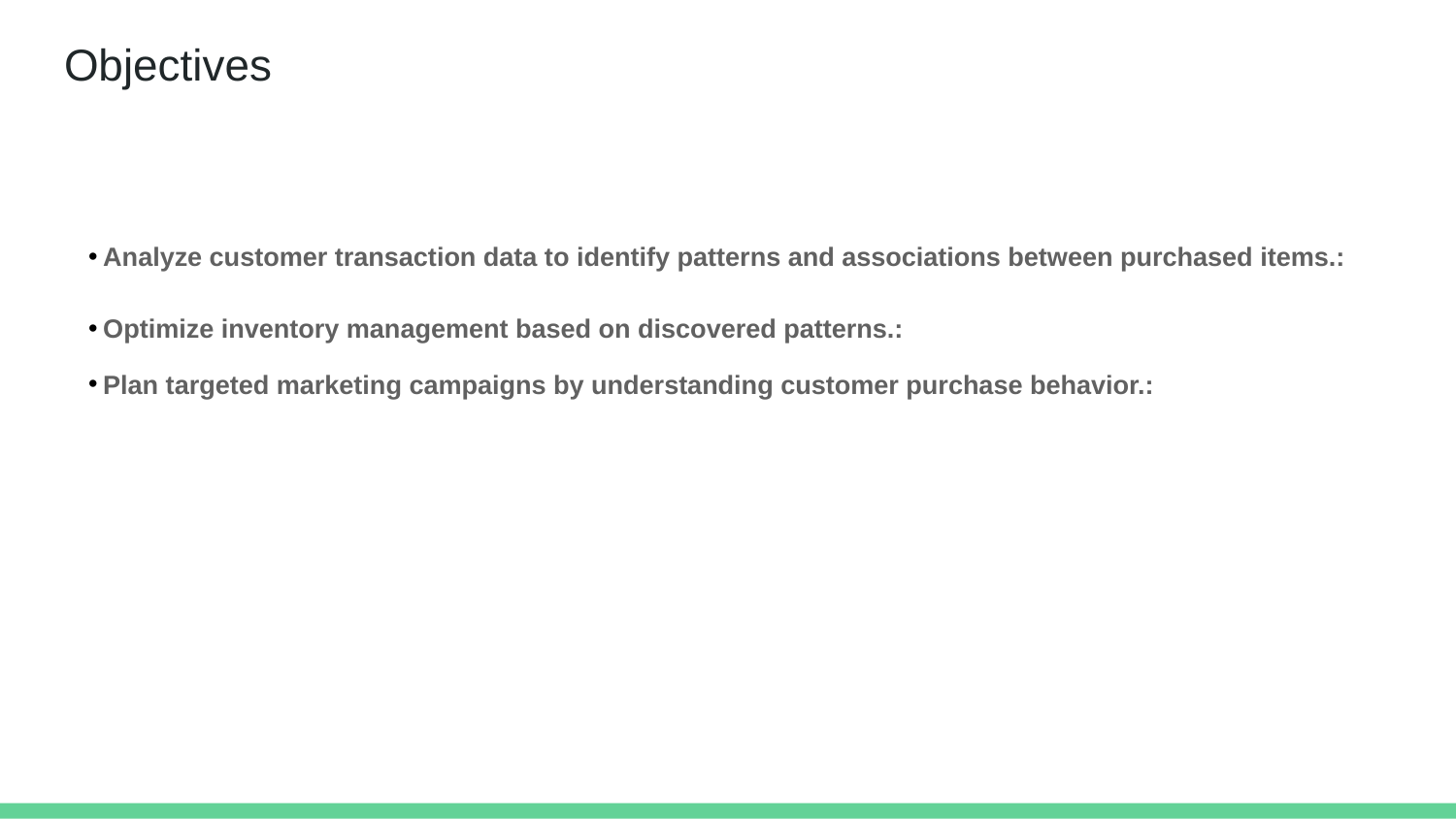

# Objectives

Analyze customer transaction data to identify patterns and associations between purchased items.:
Optimize inventory management based on discovered patterns.:
Plan targeted marketing campaigns by understanding customer purchase behavior.: